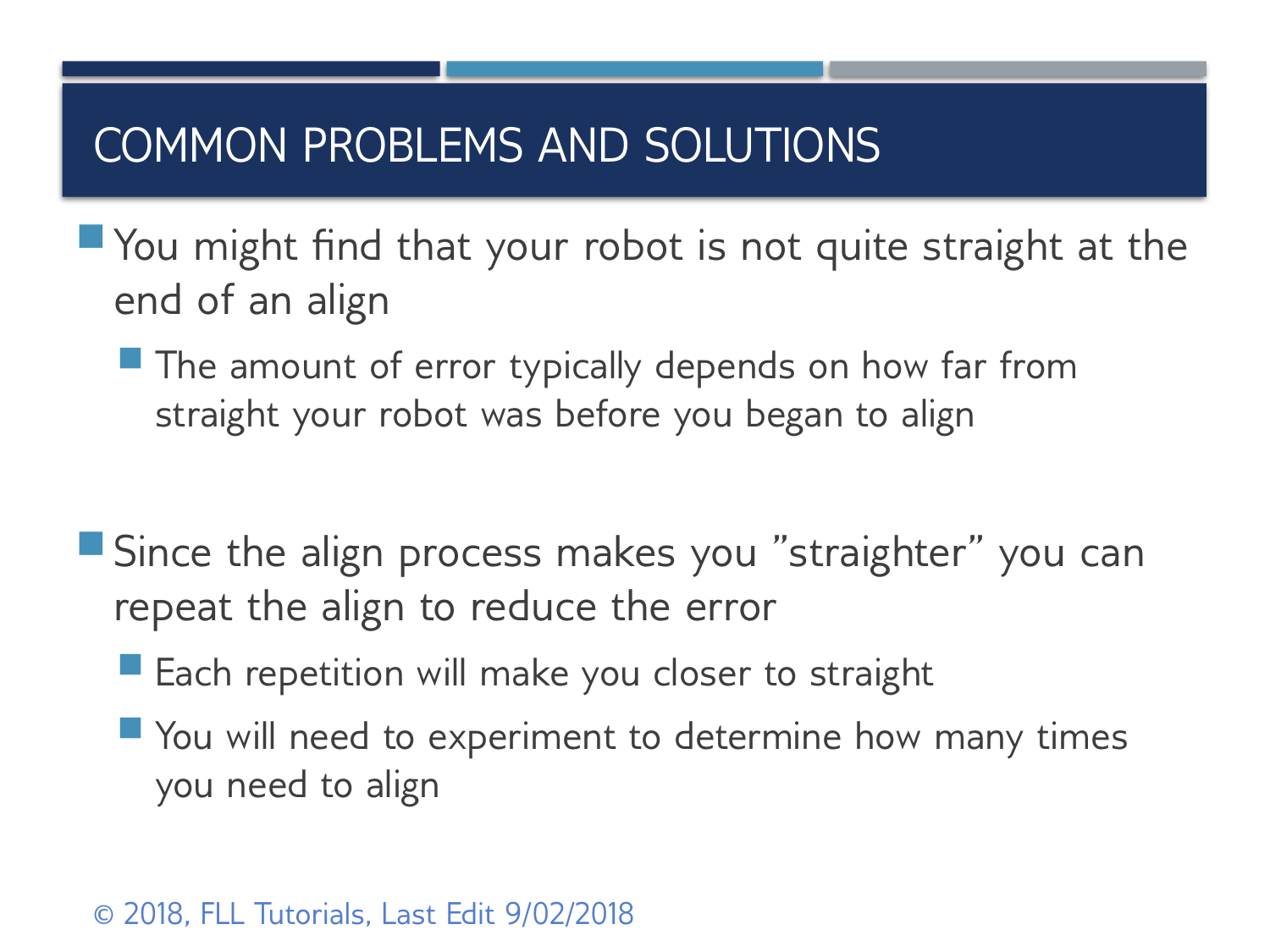

# Common Problems and Solutions
You might find that your robot is not quite straight at the end of an align
The amount of error typically depends on how far from straight your robot was before you began to align

Since the align process makes you ”straighter” you can repeat the align to reduce the error
Each repetition will make you closer to straight
You will need to experiment to determine how many times you need to align
© 2018, FLL Tutorials, Last Edit 9/02/2018